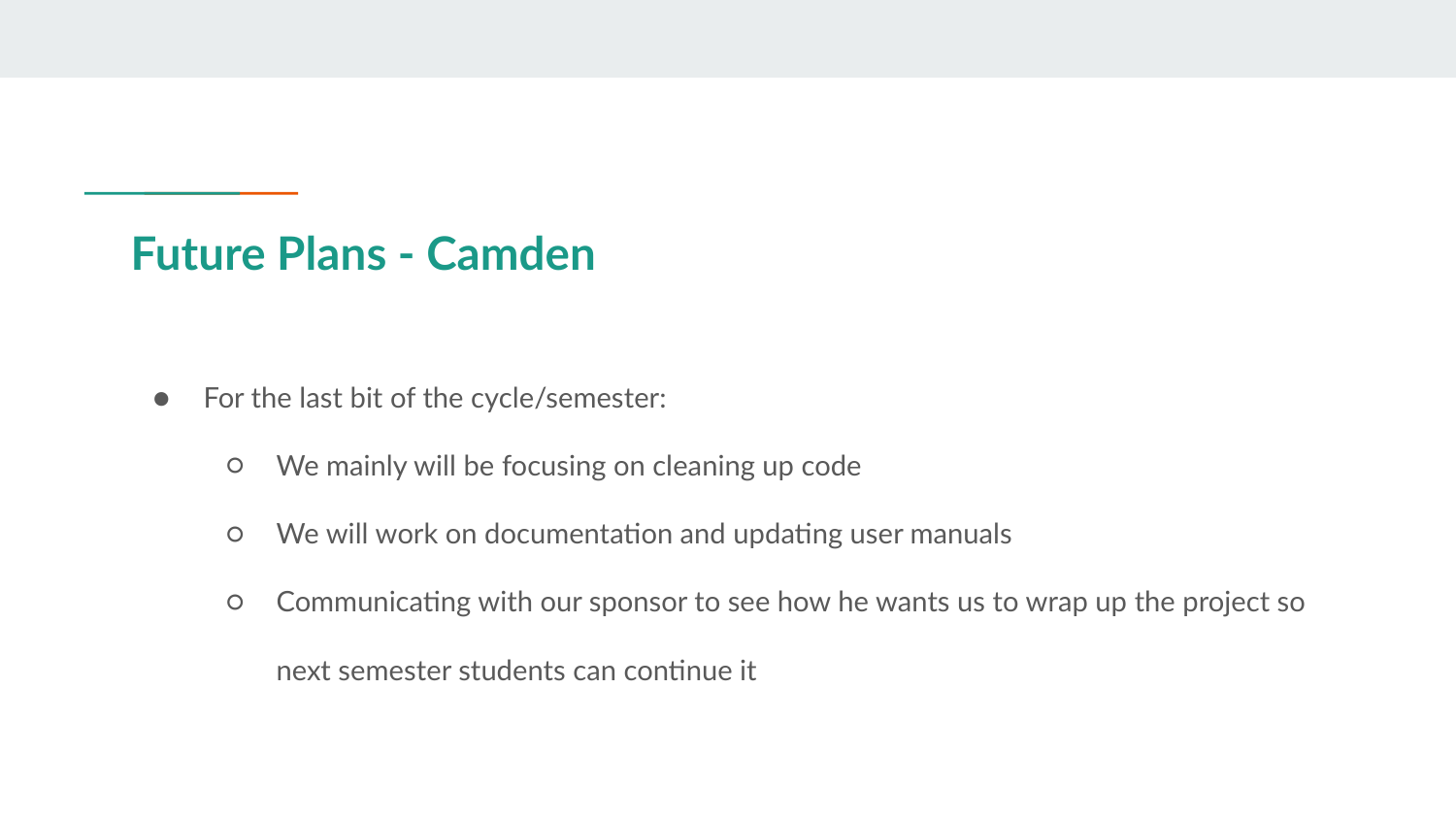

# Future Plans - Camden
For the last bit of the cycle/semester:
We mainly will be focusing on cleaning up code
We will work on documentation and updating user manuals
Communicating with our sponsor to see how he wants us to wrap up the project so next semester students can continue it